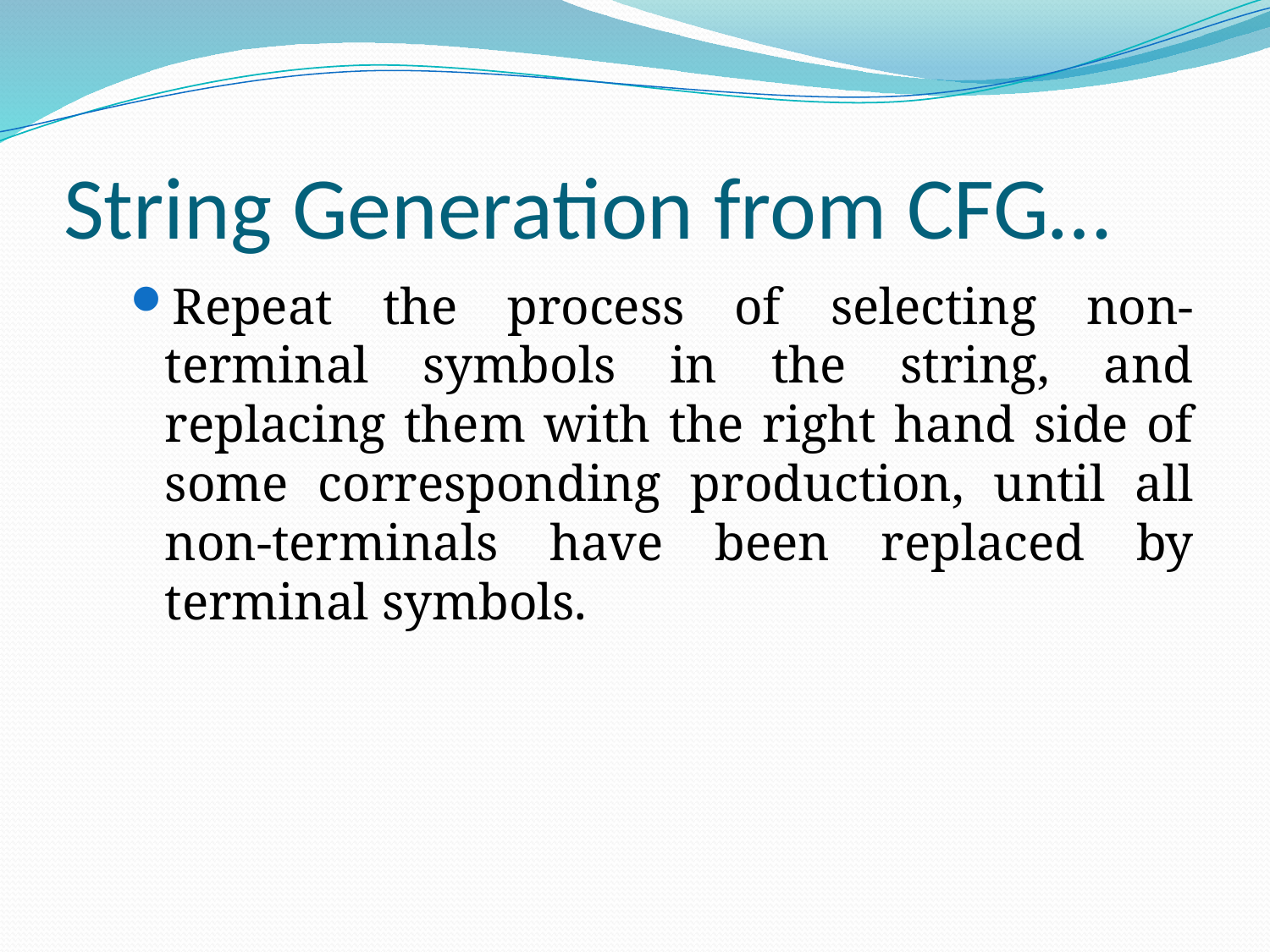

# String Generation from CFG…
Repeat the process of selecting non-terminal symbols in the string, and replacing them with the right hand side of some corresponding production, until all non-terminals have been replaced by terminal symbols.